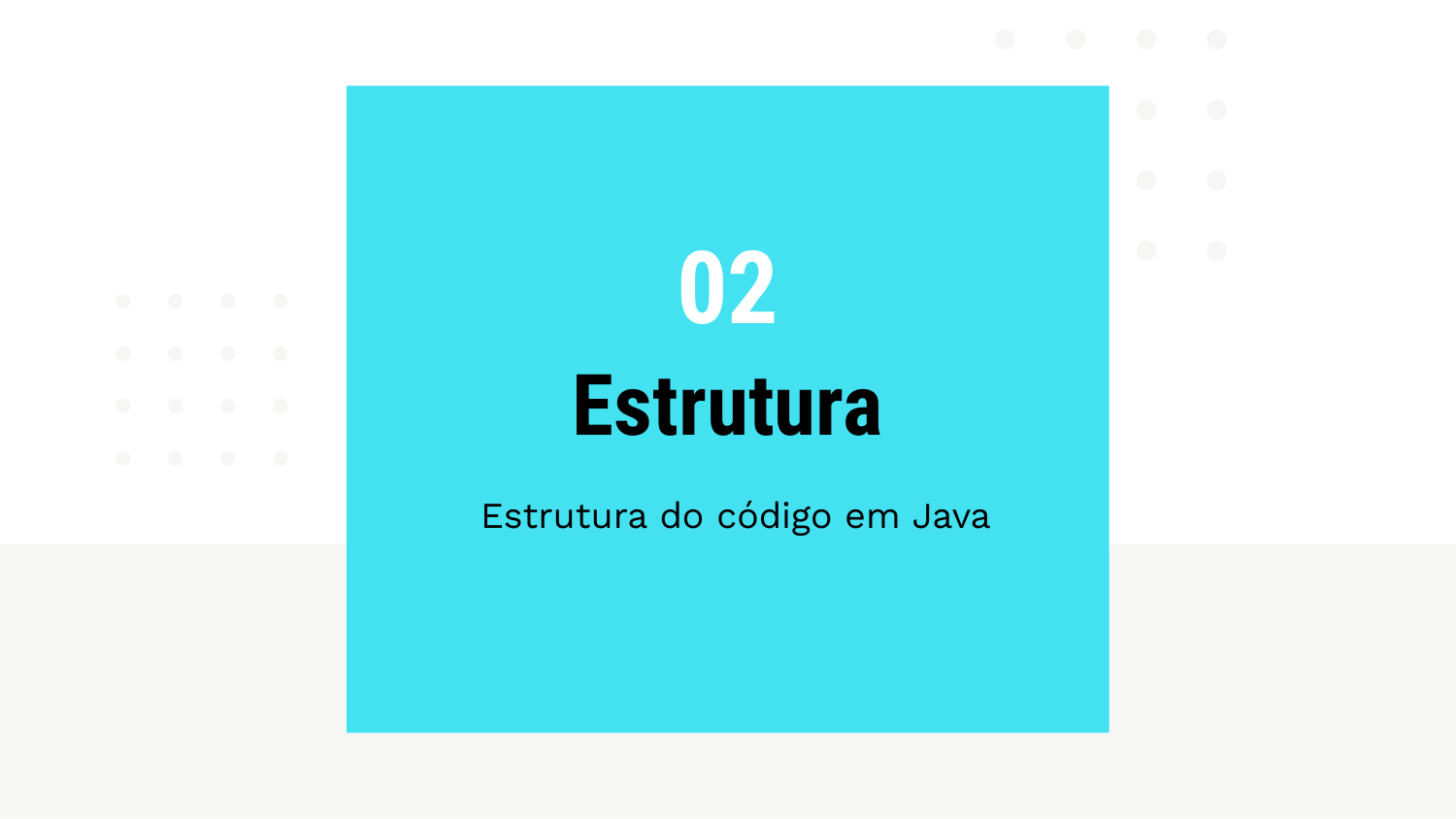

02
# Estrutura
Estrutura do código em Java